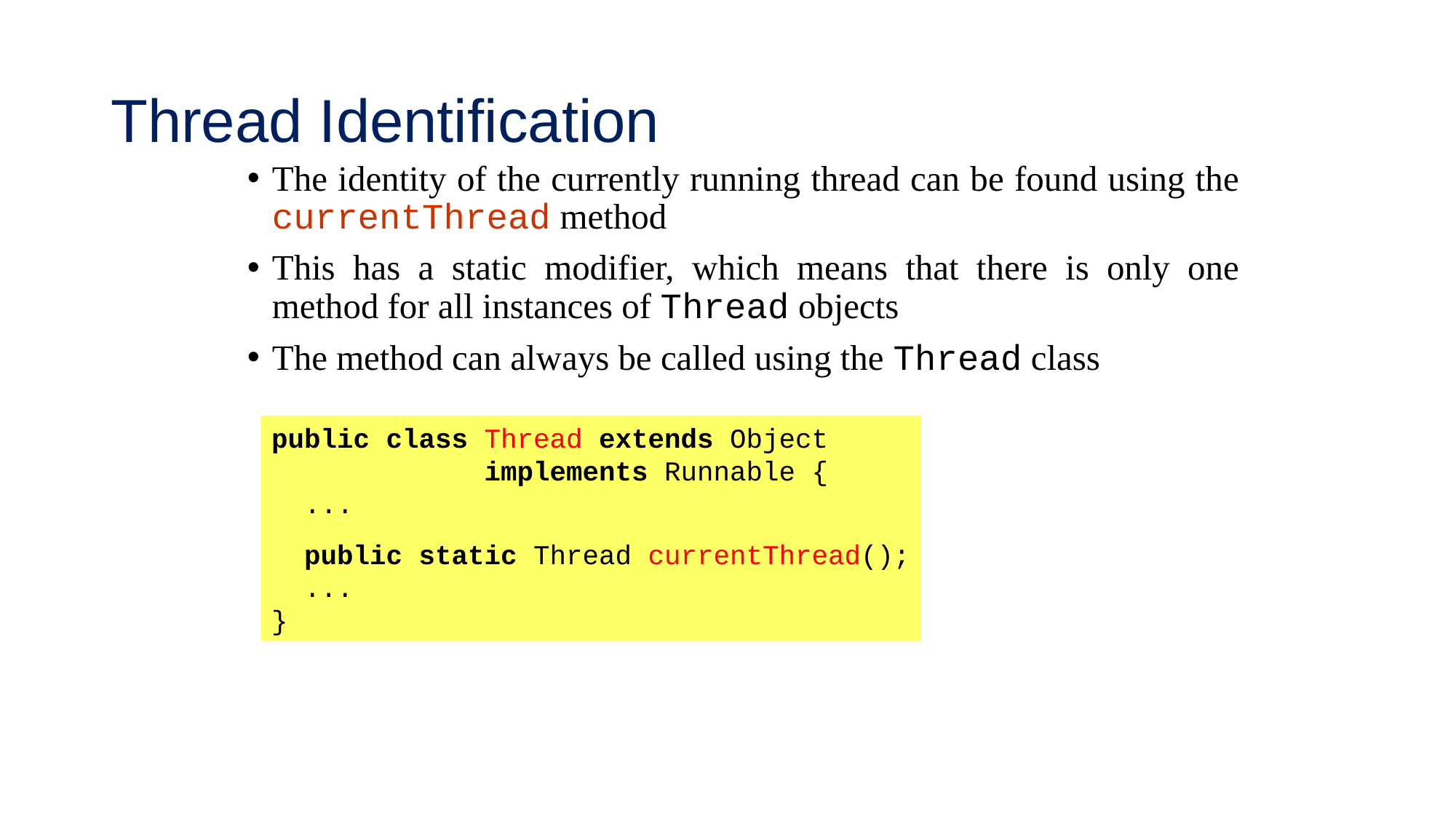

# Thread Identification
The identity of the currently running thread can be found using the currentThread method
This has a static modifier, which means that there is only one method for all instances of Thread objects
The method can always be called using the Thread class

public class Thread extends Object
             implements Runnable {
  ...

  public static Thread currentThread();
  ...
}